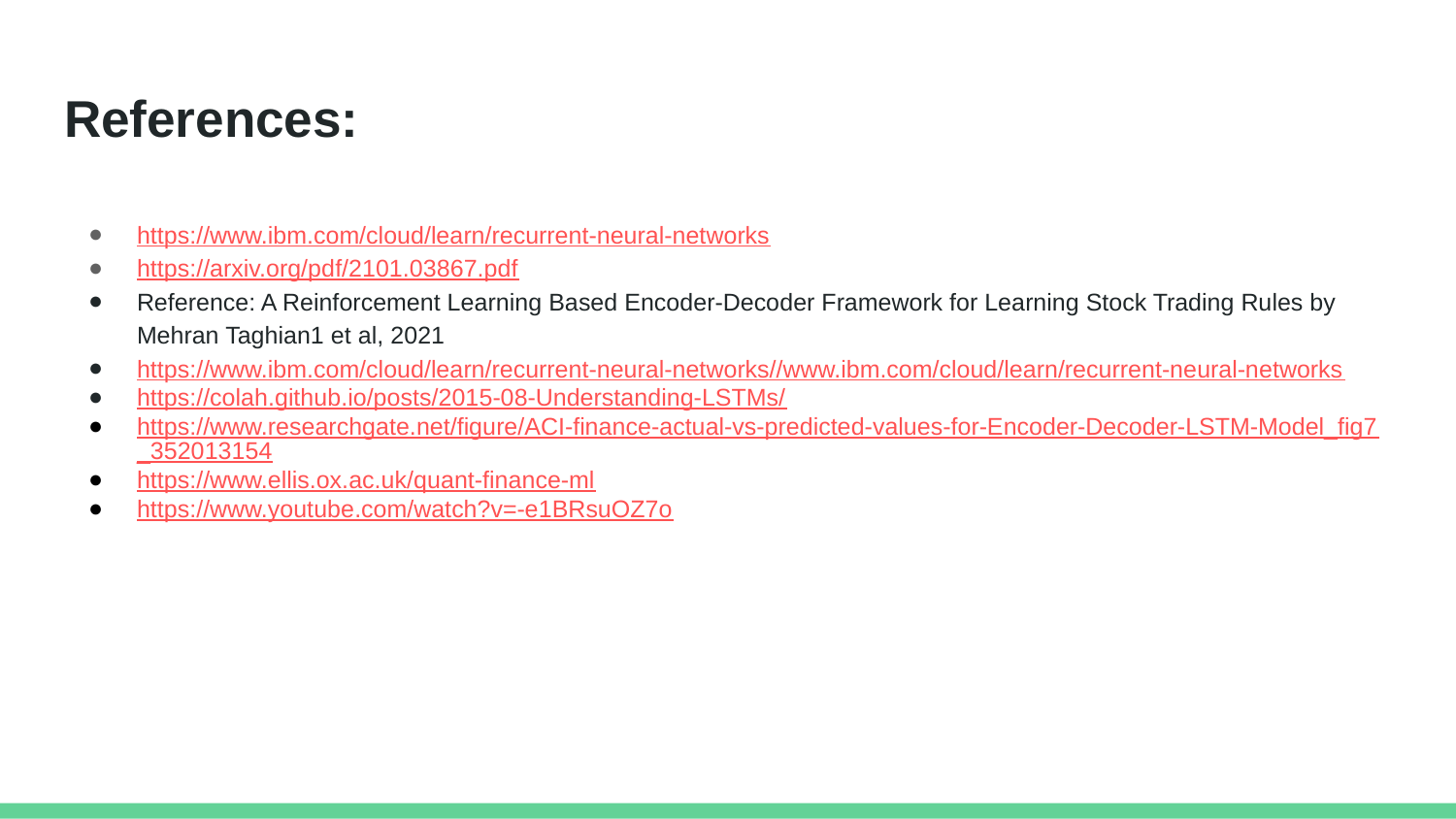

# References:
https://www.ibm.com/cloud/learn/recurrent-neural-networks
https://arxiv.org/pdf/2101.03867.pdf
Reference: A Reinforcement Learning Based Encoder-Decoder Framework for Learning Stock Trading Rules by Mehran Taghian1 et al, 2021
https://www.ibm.com/cloud/learn/recurrent-neural-networks//www.ibm.com/cloud/learn/recurrent-neural-networks
https://colah.github.io/posts/2015-08-Understanding-LSTMs/
https://www.researchgate.net/figure/ACI-finance-actual-vs-predicted-values-for-Encoder-Decoder-LSTM-Model_fig7_352013154
https://www.ellis.ox.ac.uk/quant-finance-ml
https://www.youtube.com/watch?v=-e1BRsuOZ7o